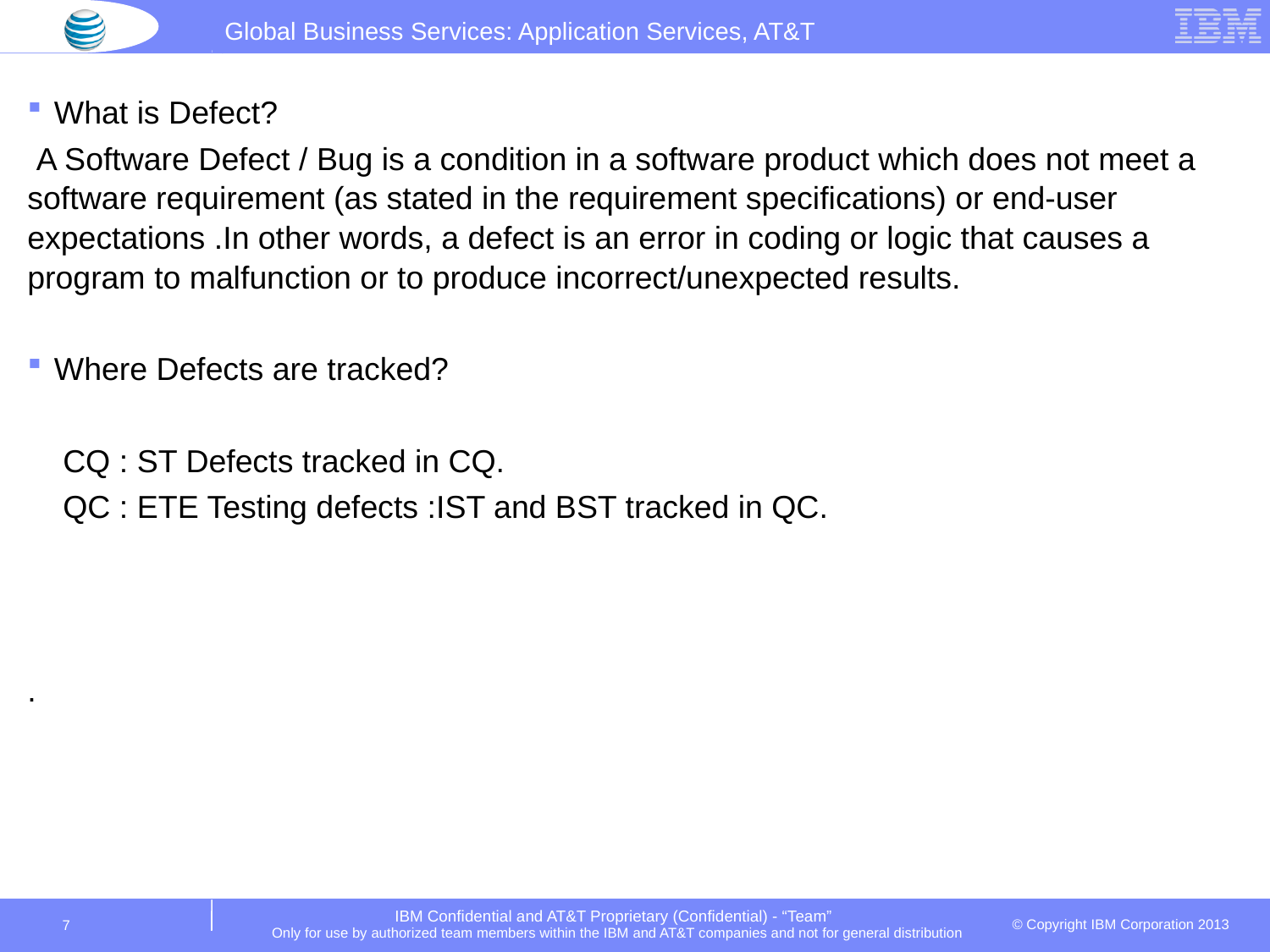

What is Defect?
 A Software Defect / Bug is a condition in a software product which does not meet a software requirement (as stated in the requirement specifications) or end-user expectations .In other words, a defect is an error in coding or logic that causes a program to malfunction or to produce incorrect/unexpected results.

Where Defects are tracked?

    CQ : ST Defects tracked in CQ.
    QC : ETE Testing defects :IST and BST tracked in QC.

.

7